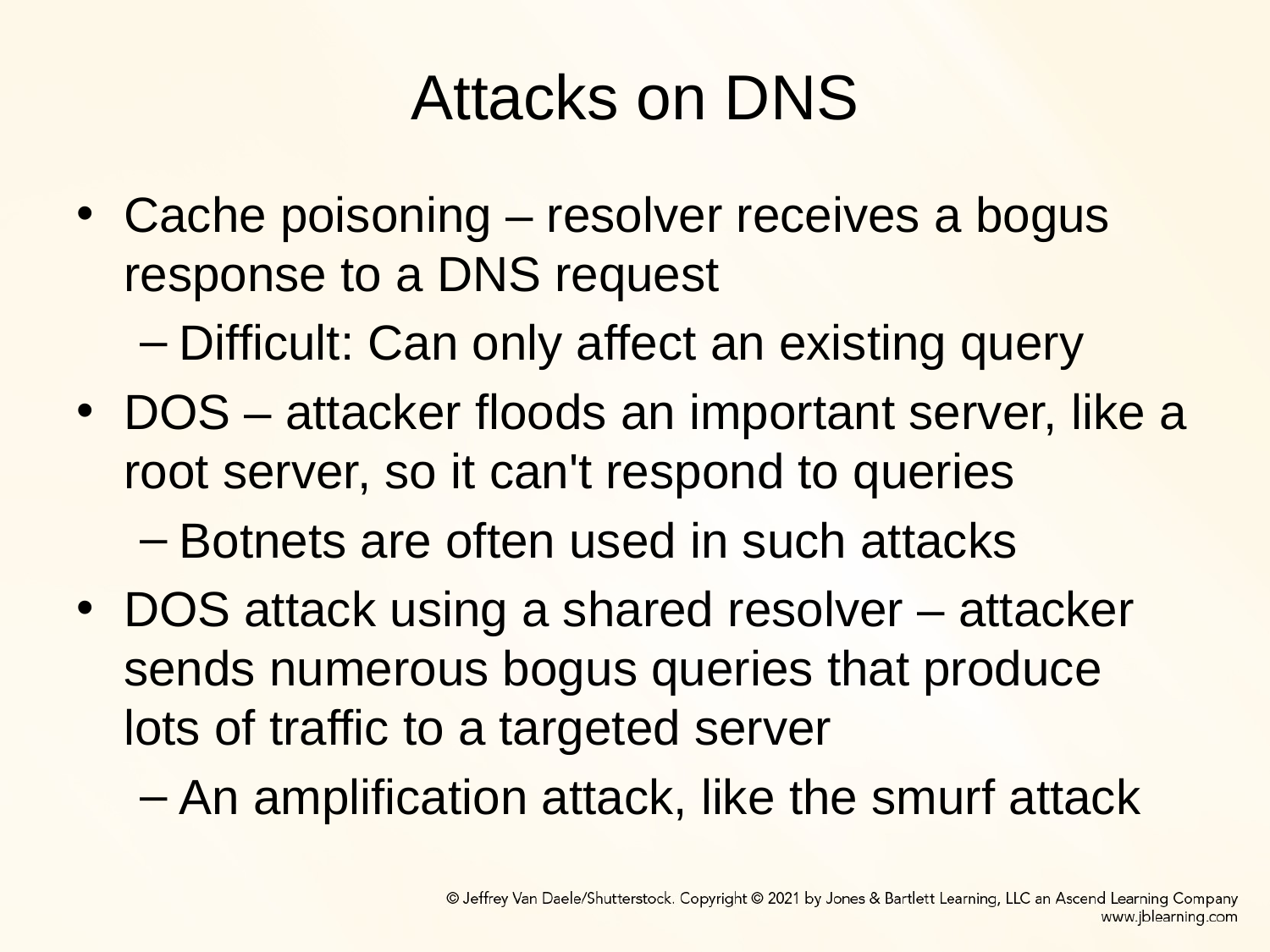

# Attacks on DNS
Cache poisoning – resolver receives a bogus response to a DNS request
Difficult: Can only affect an existing query
DOS – attacker floods an important server, like a root server, so it can't respond to queries
Botnets are often used in such attacks
DOS attack using a shared resolver – attacker sends numerous bogus queries that produce lots of traffic to a targeted server
An amplification attack, like the smurf attack